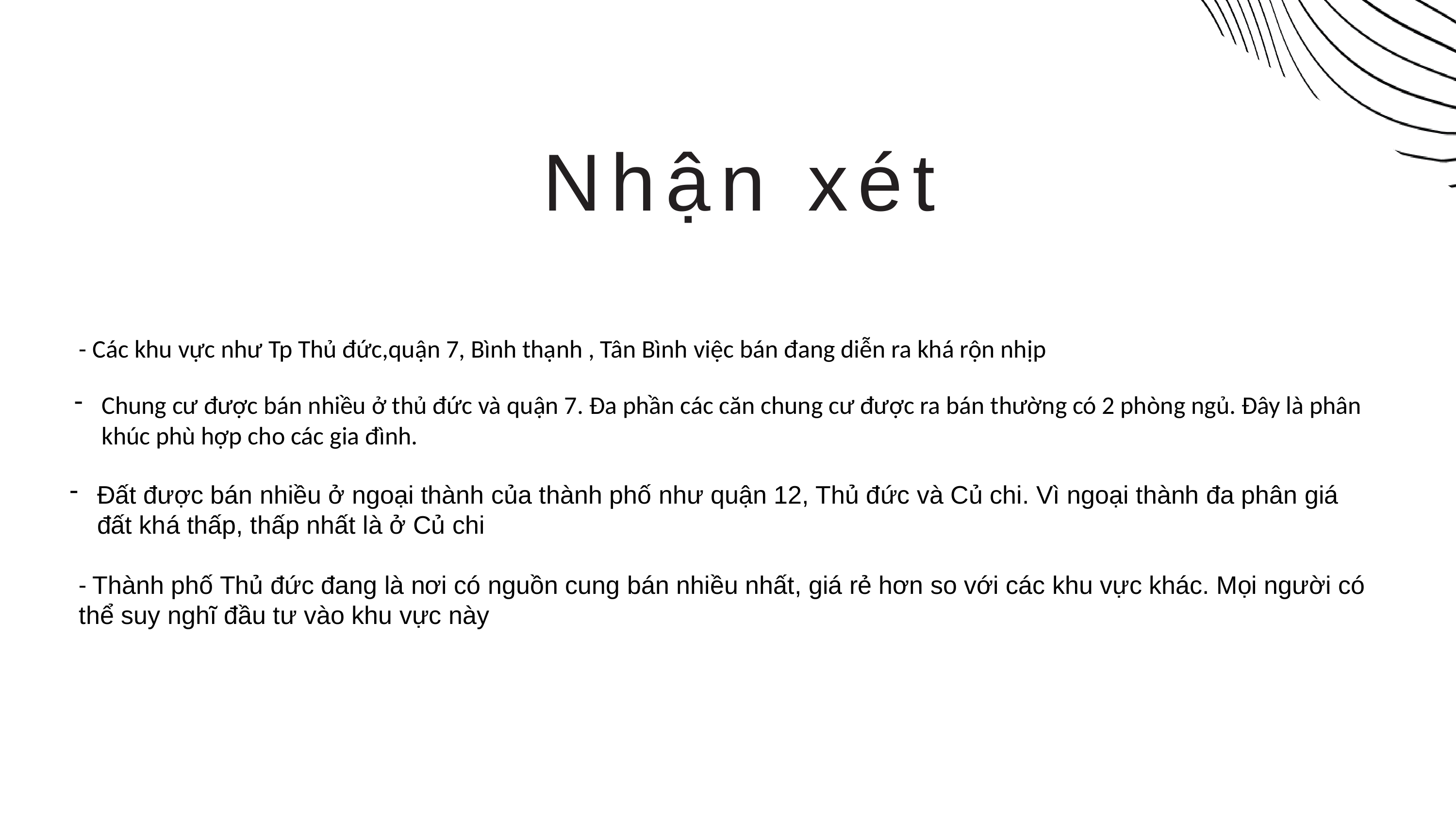

Nhận xét
- Các khu vực như Tp Thủ đức,quận 7, Bình thạnh , Tân Bình việc bán đang diễn ra khá rộn nhịp
Chung cư được bán nhiều ở thủ đức và quận 7. Đa phần các căn chung cư được ra bán thường có 2 phòng ngủ. Đây là phân khúc phù hợp cho các gia đình.
Đất được bán nhiều ở ngoại thành của thành phố như quận 12, Thủ đức và Củ chi. Vì ngoại thành đa phân giá đất khá thấp, thấp nhất là ở Củ chi

- Thành phố Thủ đức đang là nơi có nguồn cung bán nhiều nhất, giá rẻ hơn so với các khu vực khác. Mọi người có thể suy nghĩ đầu tư vào khu vực này